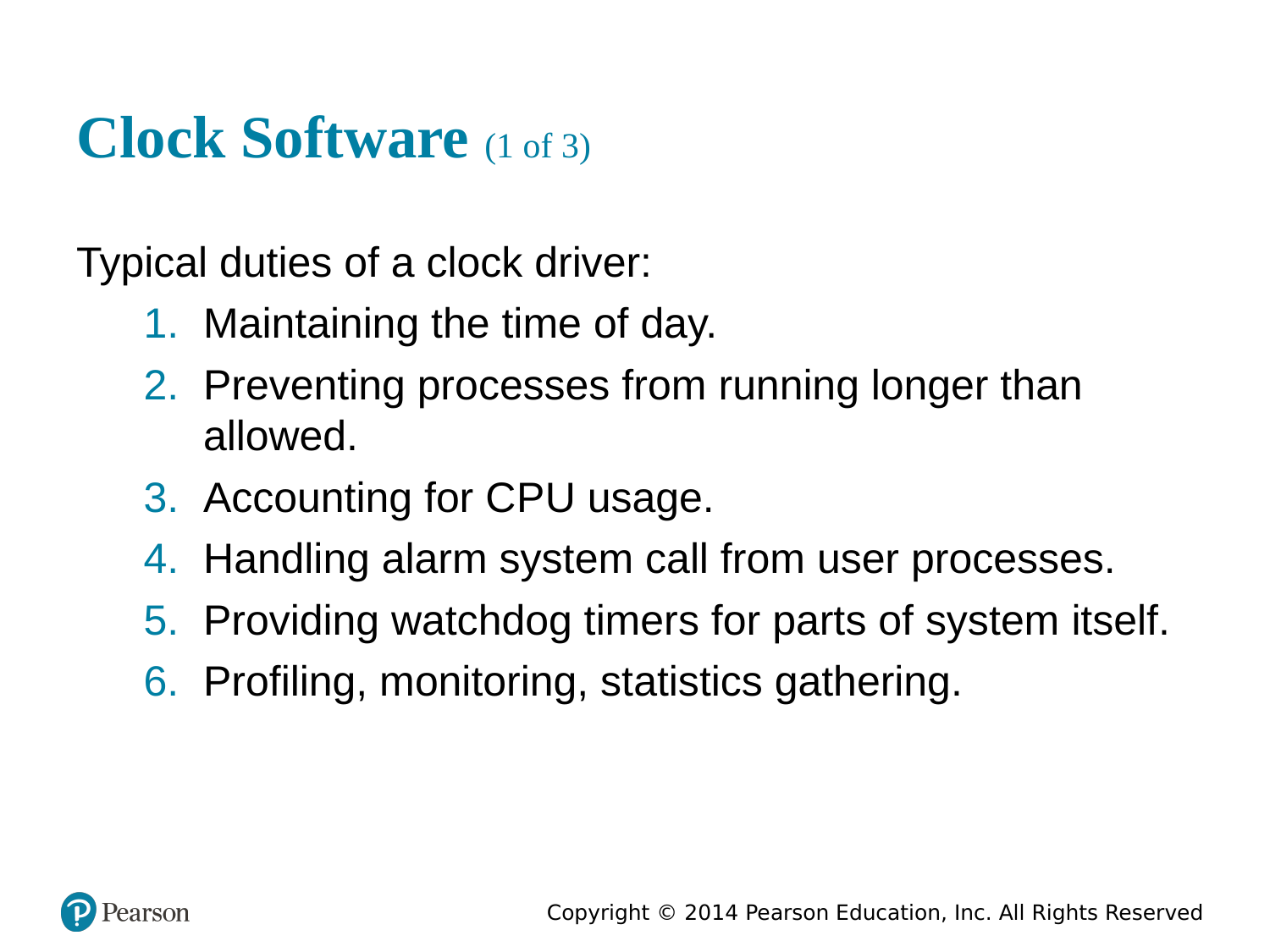

# Clock Software (1 of 3)
Typical duties of a clock driver:
Maintaining the time of day.
Preventing processes from running longer than allowed.
Accounting for C P U usage.
Handling alarm system call from user processes.
Providing watchdog timers for parts of system itself.
Profiling, monitoring, statistics gathering.